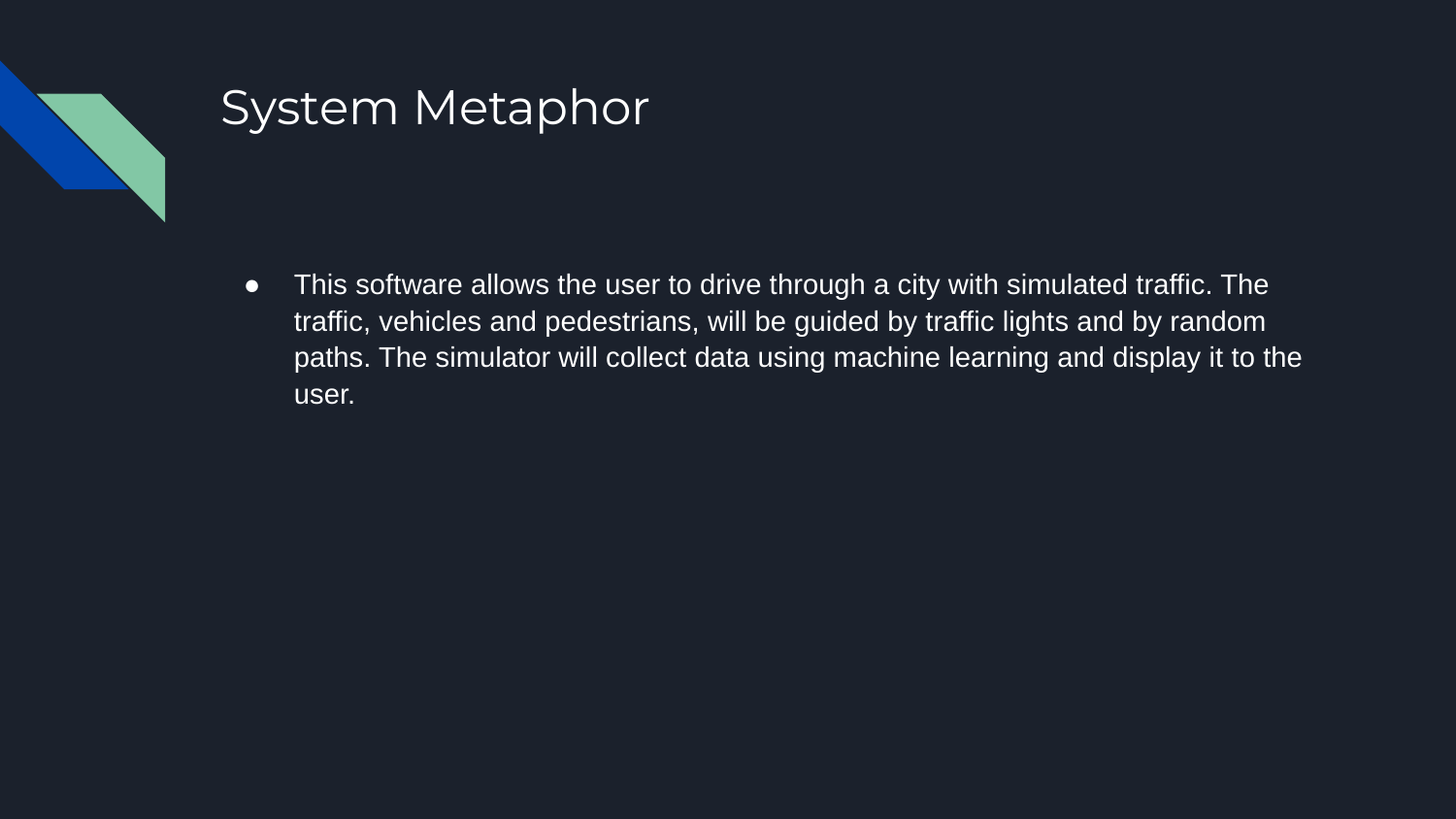

# System Metaphor
This software allows the user to drive through a city with simulated traffic. The traffic, vehicles and pedestrians, will be guided by traffic lights and by random paths. The simulator will collect data using machine learning and display it to the user.